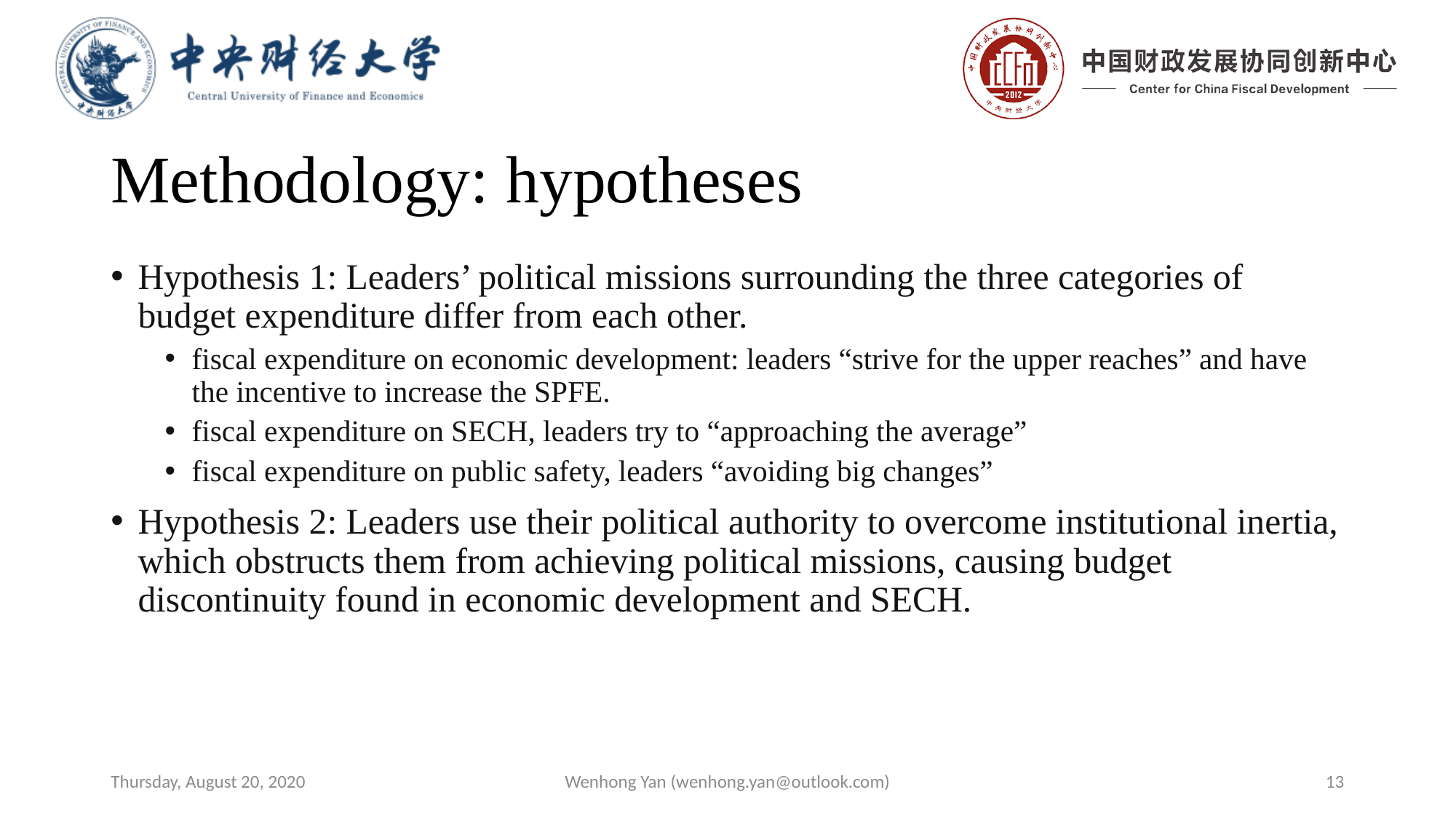

# Methodology: hypotheses
Hypothesis 1: Leaders’ political missions surrounding the three categories of budget expenditure differ from each other.
fiscal expenditure on economic development: leaders “strive for the upper reaches” and have the incentive to increase the SPFE.
fiscal expenditure on SECH, leaders try to “approaching the average”
fiscal expenditure on public safety, leaders “avoiding big changes”
Hypothesis 2: Leaders use their political authority to overcome institutional inertia, which obstructs them from achieving political missions, causing budget discontinuity found in economic development and SECH.
Thursday, August 20, 2020
Wenhong Yan (wenhong.yan@outlook.com)
13